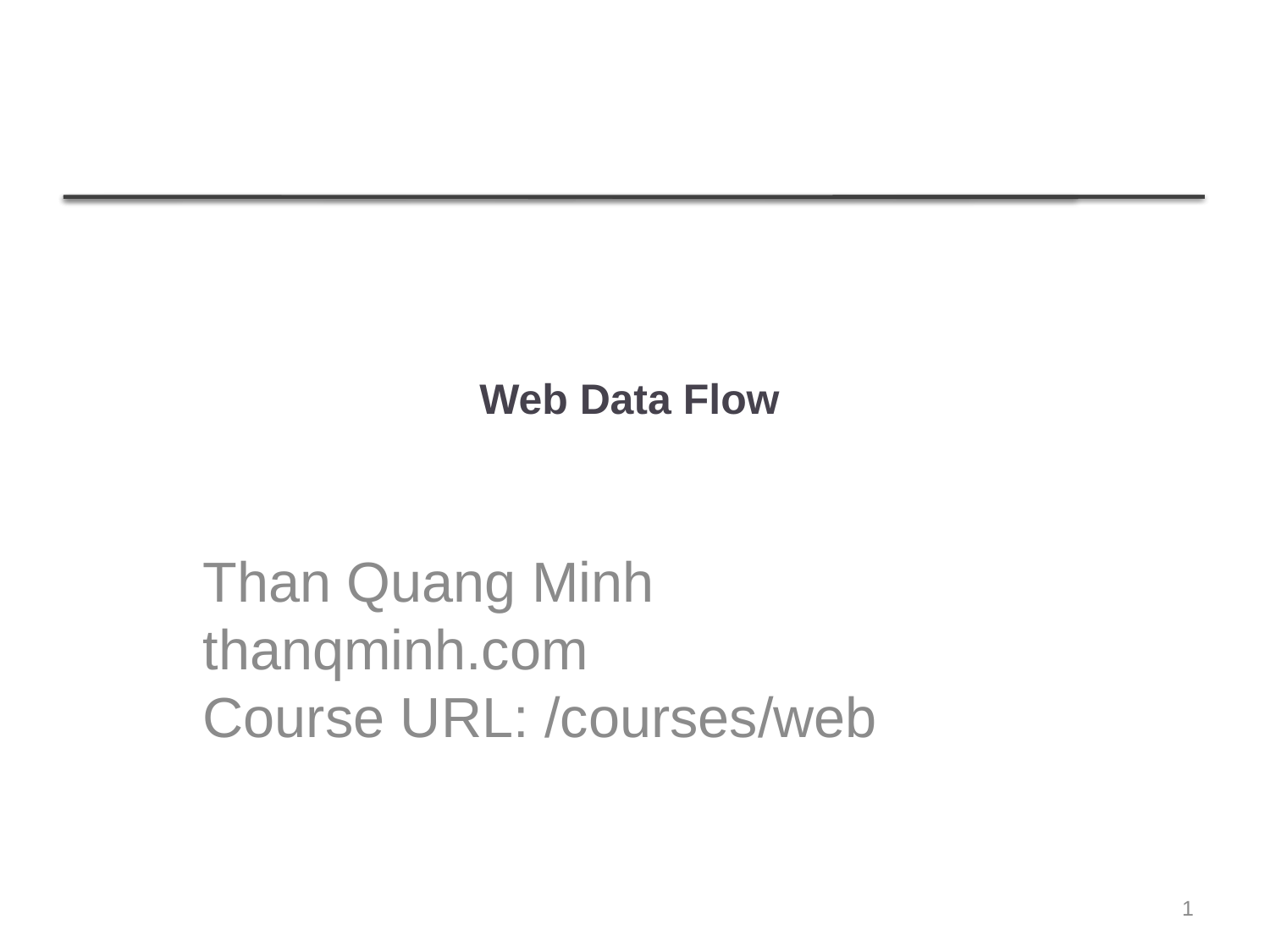

# Web Data Flow
Than Quang Minh
thanqminh.com
Course URL: /courses/web
1